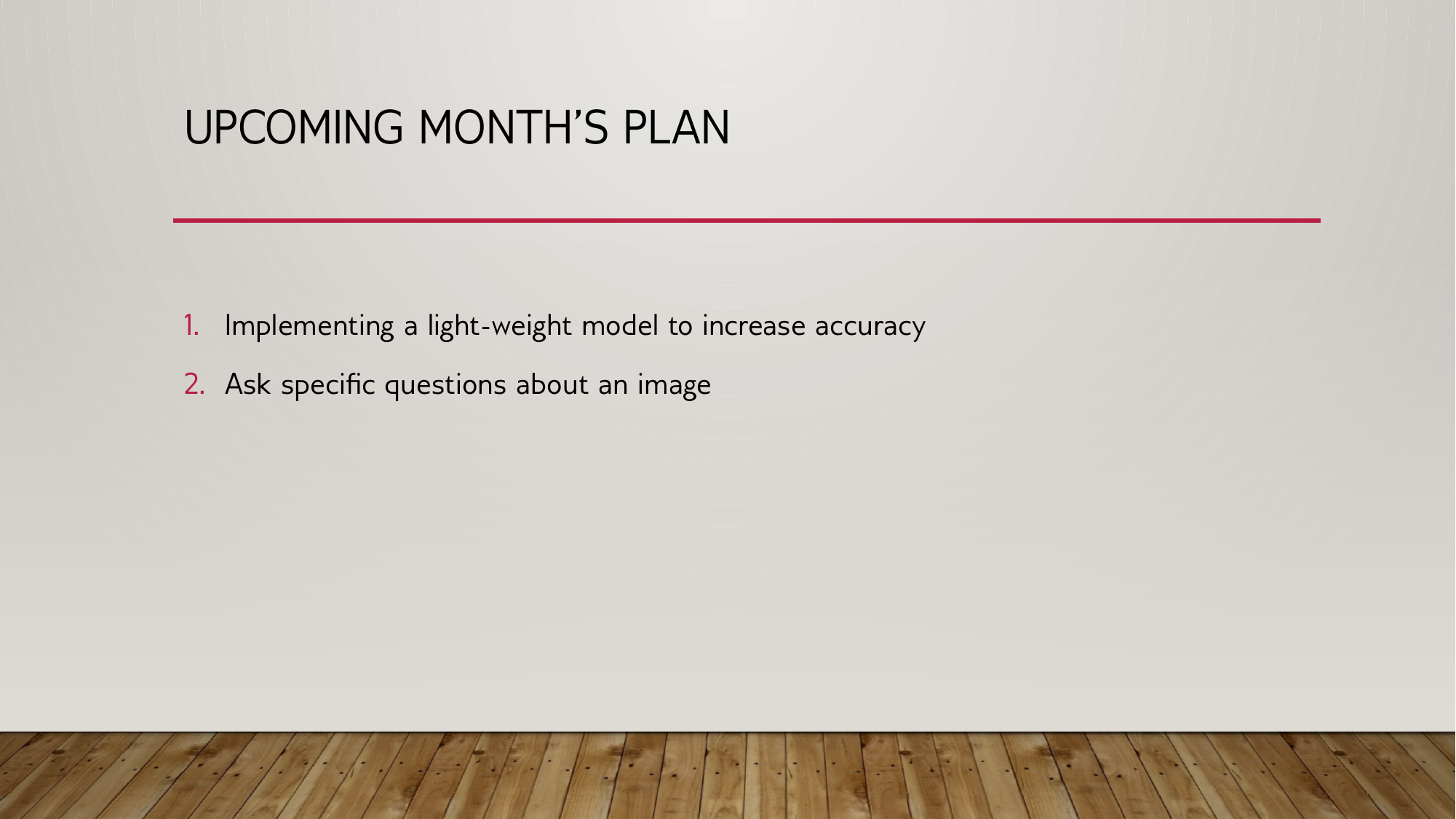

# Upcoming month’s plan

Implementing a light-weight model to increase accuracy
Ask specific questions about an image